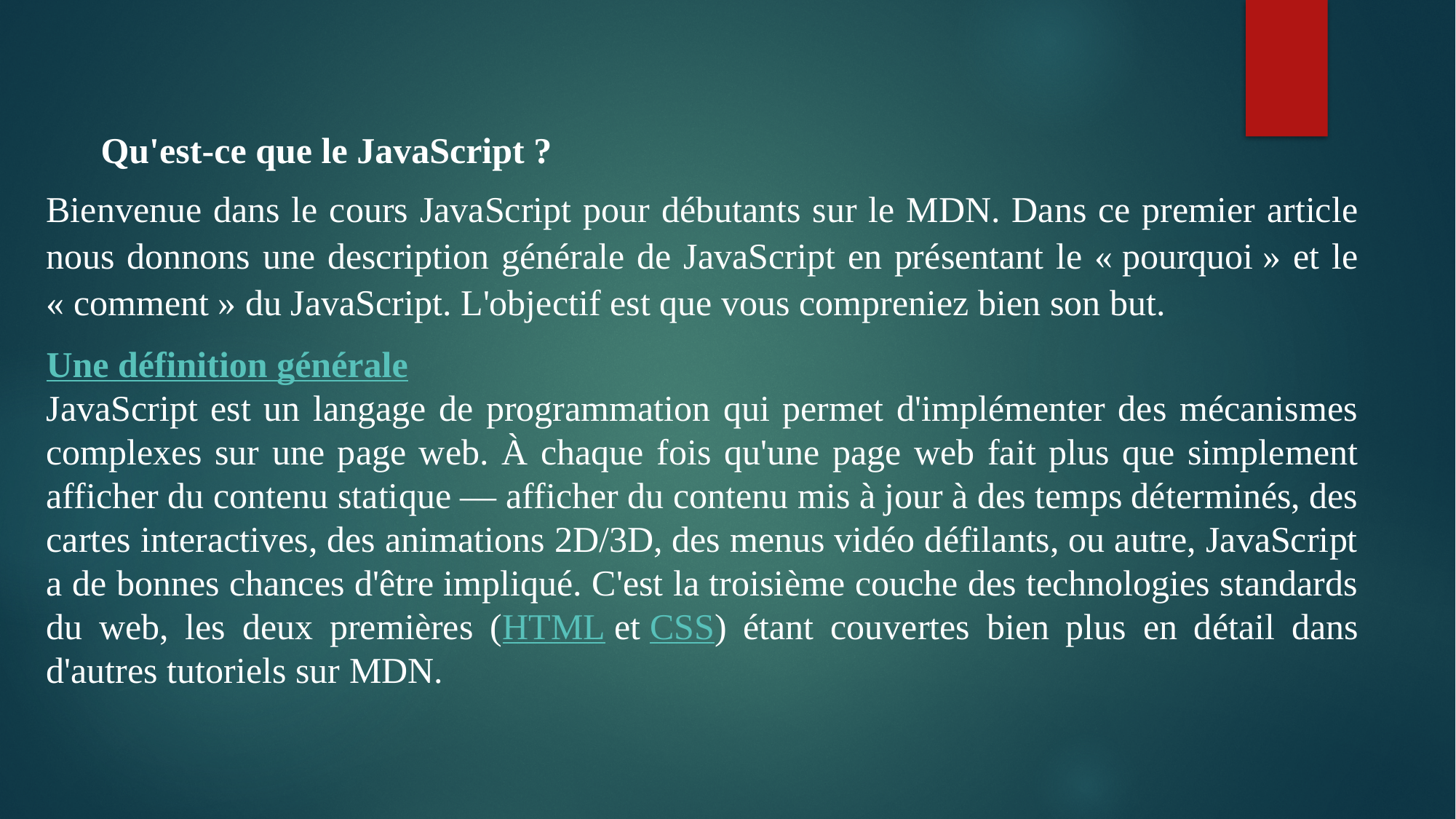

Qu'est-ce que le JavaScript ?
Bienvenue dans le cours JavaScript pour débutants sur le MDN. Dans ce premier article nous donnons une description générale de JavaScript en présentant le « pourquoi » et le « comment » du JavaScript. L'objectif est que vous compreniez bien son but.
Une définition générale
JavaScript est un langage de programmation qui permet d'implémenter des mécanismes complexes sur une page web. À chaque fois qu'une page web fait plus que simplement afficher du contenu statique — afficher du contenu mis à jour à des temps déterminés, des cartes interactives, des animations 2D/3D, des menus vidéo défilants, ou autre, JavaScript a de bonnes chances d'être impliqué. C'est la troisième couche des technologies standards du web, les deux premières (HTML et CSS) étant couvertes bien plus en détail dans d'autres tutoriels sur MDN.